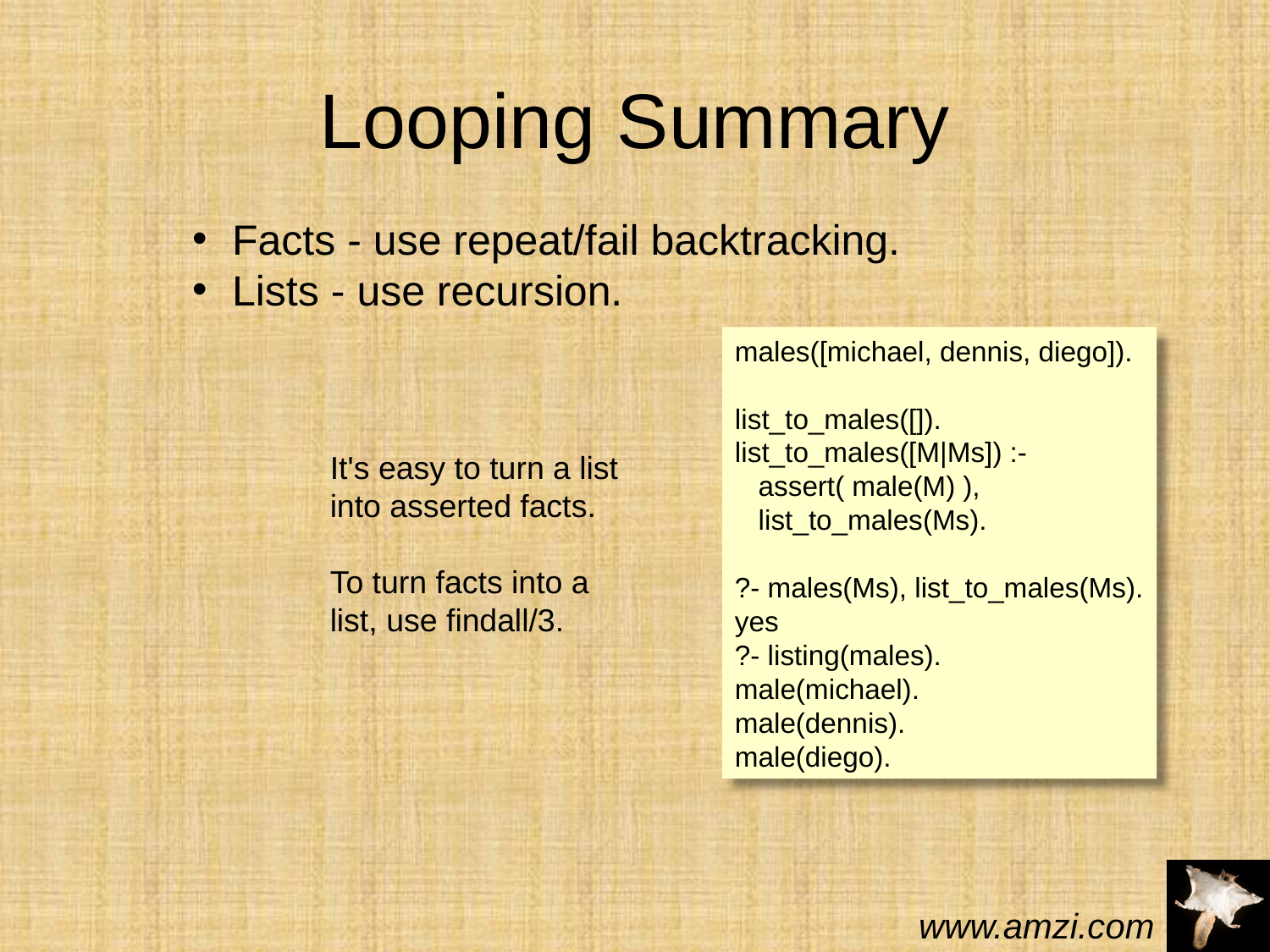

# Looping Summary
Facts - use repeat/fail backtracking.
Lists - use recursion.
males([michael, dennis, diego]).

list_to_males([]).
list_to_males([M|Ms]) :-
   assert( male(M) ),
   list_to_males(Ms).

?- males(Ms), list_to_males(Ms).
yes
?- listing(males).
male(michael).
male(dennis).
male(diego).
It's easy to turn a list into asserted facts.

To turn facts into a list, use findall/3.